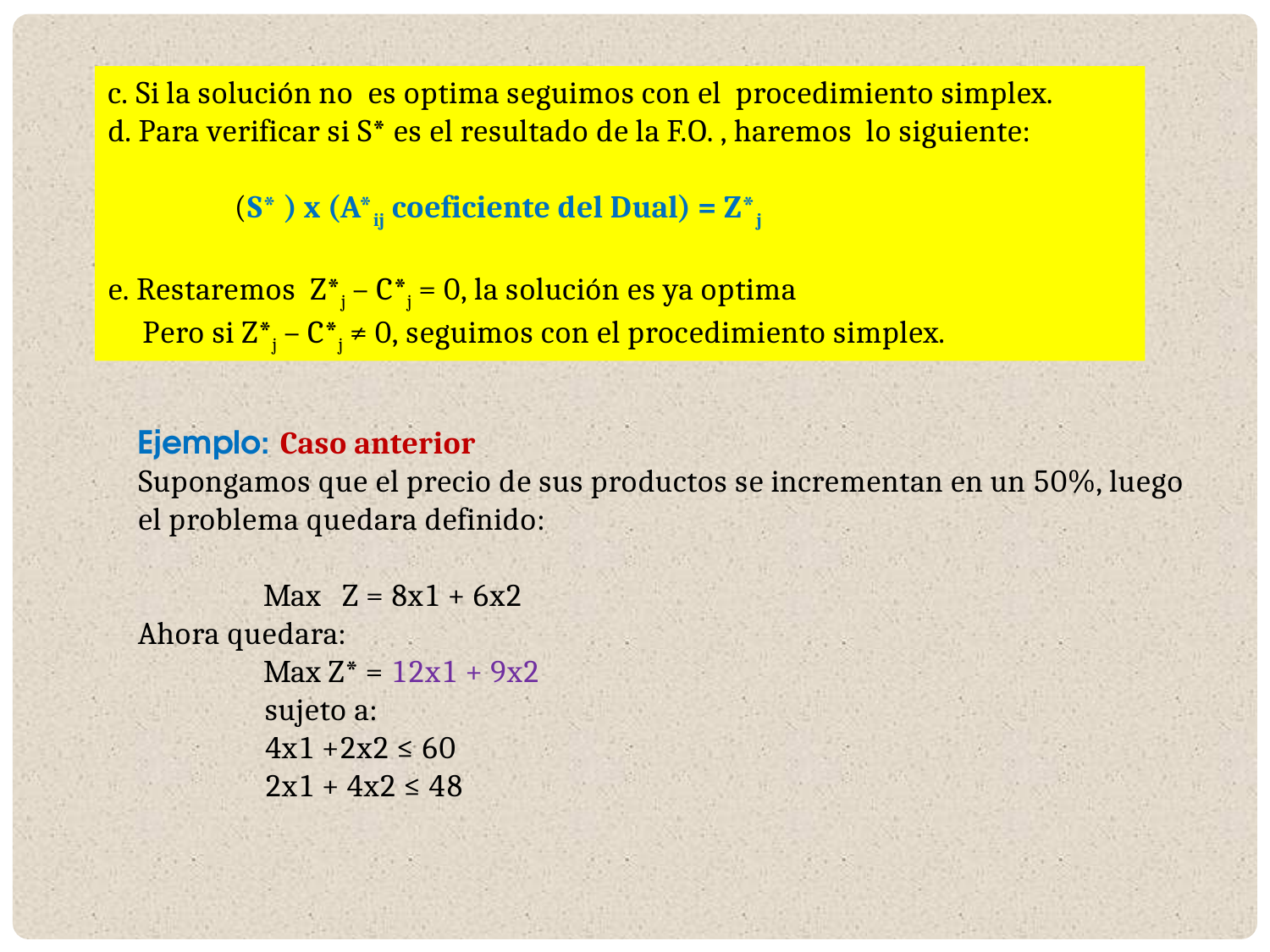

c. Si la solución no  es optima seguimos con el  procedimiento simplex.
d. Para verificar si S* es el resultado de la F.O. , haremos  lo siguiente:

	(S* ) x (A*ij coeficiente del Dual) = Z*j

e. Restaremos  Z*j – C*j = 0, la solución es ya optima
     Pero si Z*j – C*j ≠ 0, seguimos con el procedimiento simplex.
Ejemplo: Caso anterior
Supongamos que el precio de sus productos se incrementan en un 50%, luego el problema quedara definido:

	Max   Z = 8x1 + 6x2
Ahora quedara:
	Max Z* = 12x1 + 9x2
	sujeto a:
	4x1 +2x2 ≤ 60
	2x1 + 4x2 ≤ 48